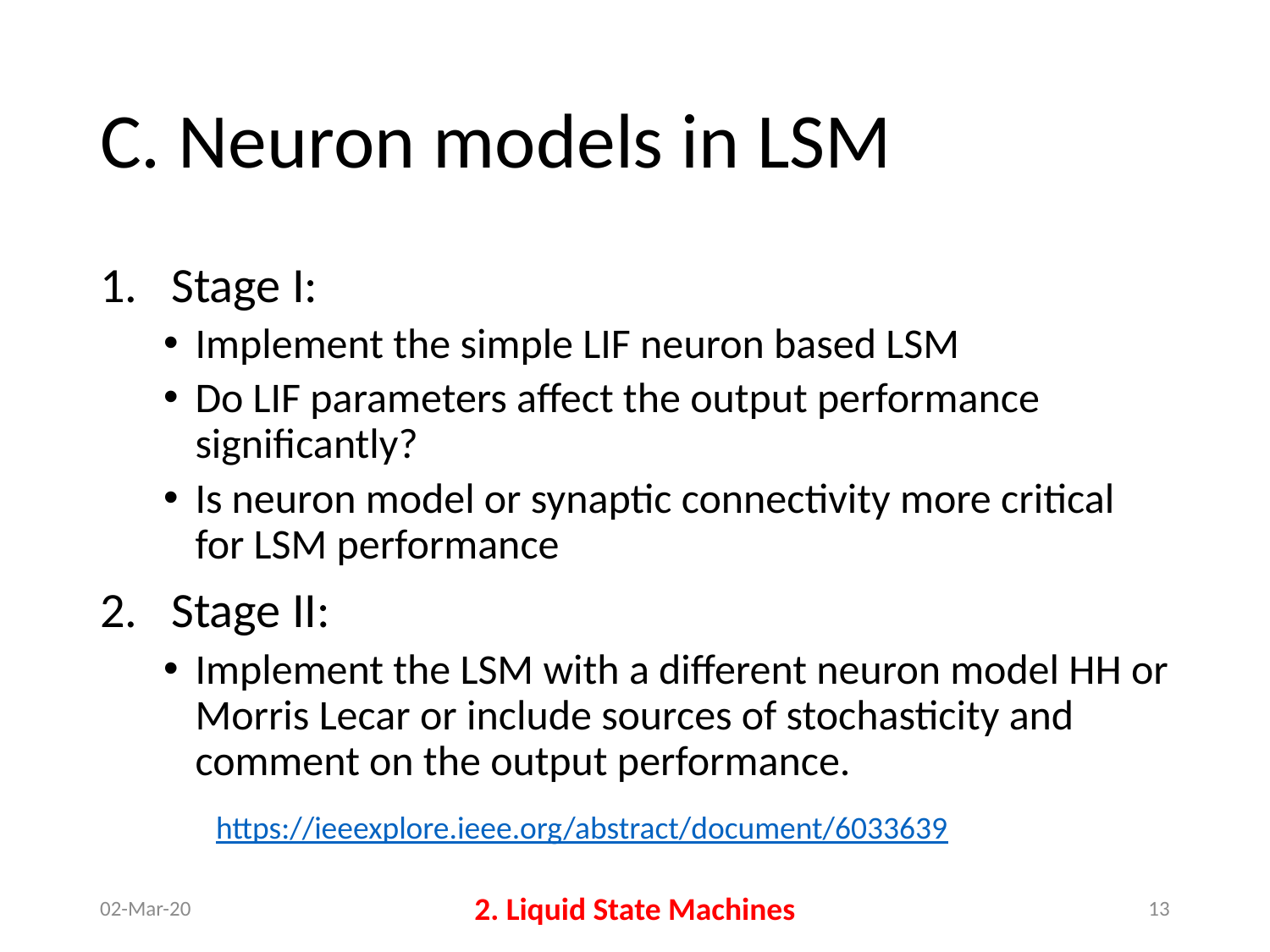

# C. Neuron models in LSM
Stage I:
Implement the simple LIF neuron based LSM
Do LIF parameters affect the output performance significantly?
Is neuron model or synaptic connectivity more critical for LSM performance
Stage II:
Implement the LSM with a different neuron model HH or Morris Lecar or include sources of stochasticity and comment on the output performance.
https://ieeexplore.ieee.org/abstract/document/6033639
02-Mar-20
2. Liquid State Machines
13